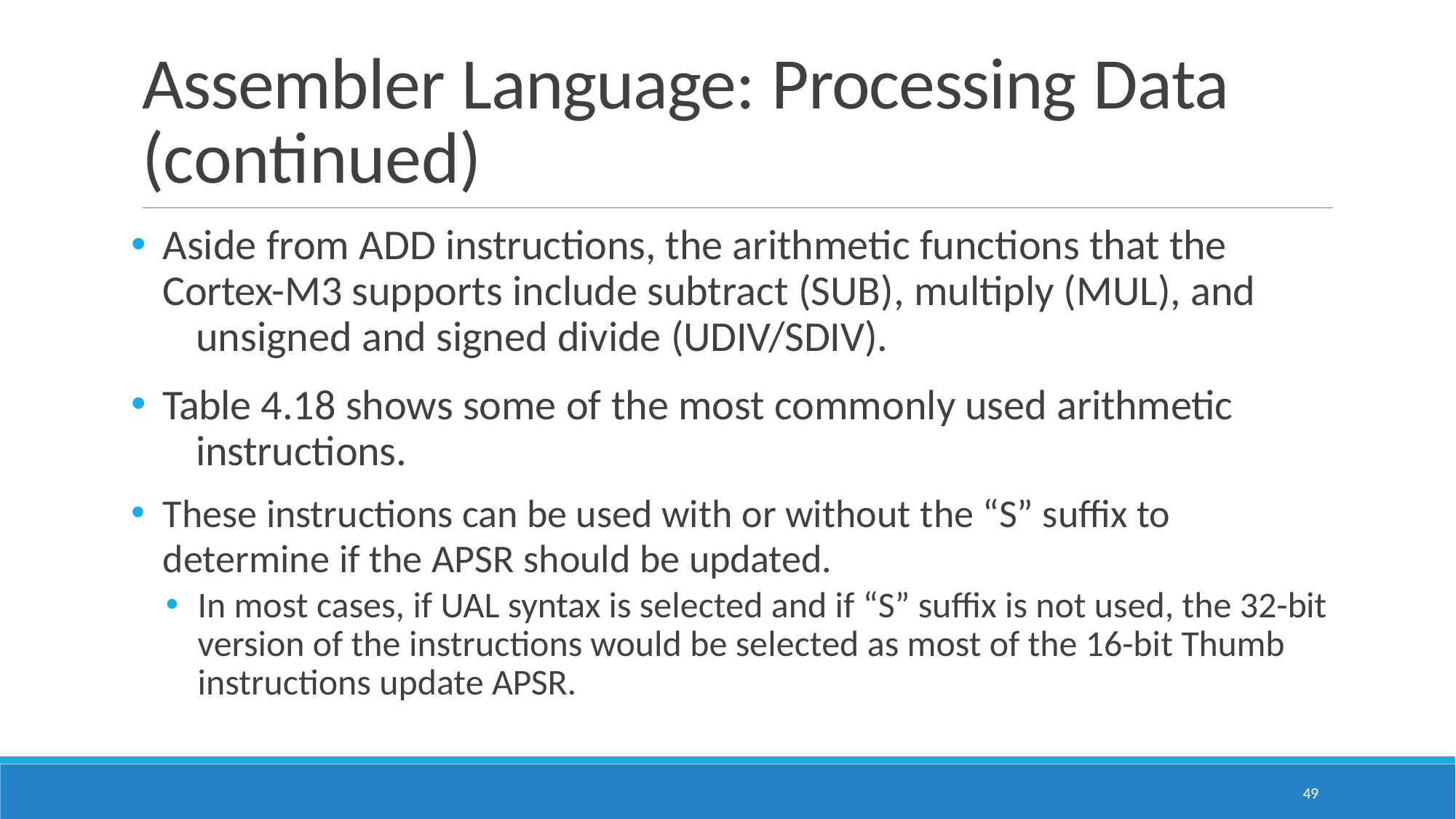

# Assembler Language: Processing Data (continued)
Aside from ADD instructions, the arithmetic functions that the 	Cortex-M3 supports include subtract (SUB), multiply (MUL), and 	unsigned and signed divide (UDIV/SDIV).
Table 4.18 shows some of the most commonly used arithmetic 	instructions.
These instructions can be used with or without the “S” suffix to
determine if the APSR should be updated.
In most cases, if UAL syntax is selected and if “S” suffix is not used, the 32-bit version of the instructions would be selected as most of the 16-bit Thumb instructions update APSR.
49